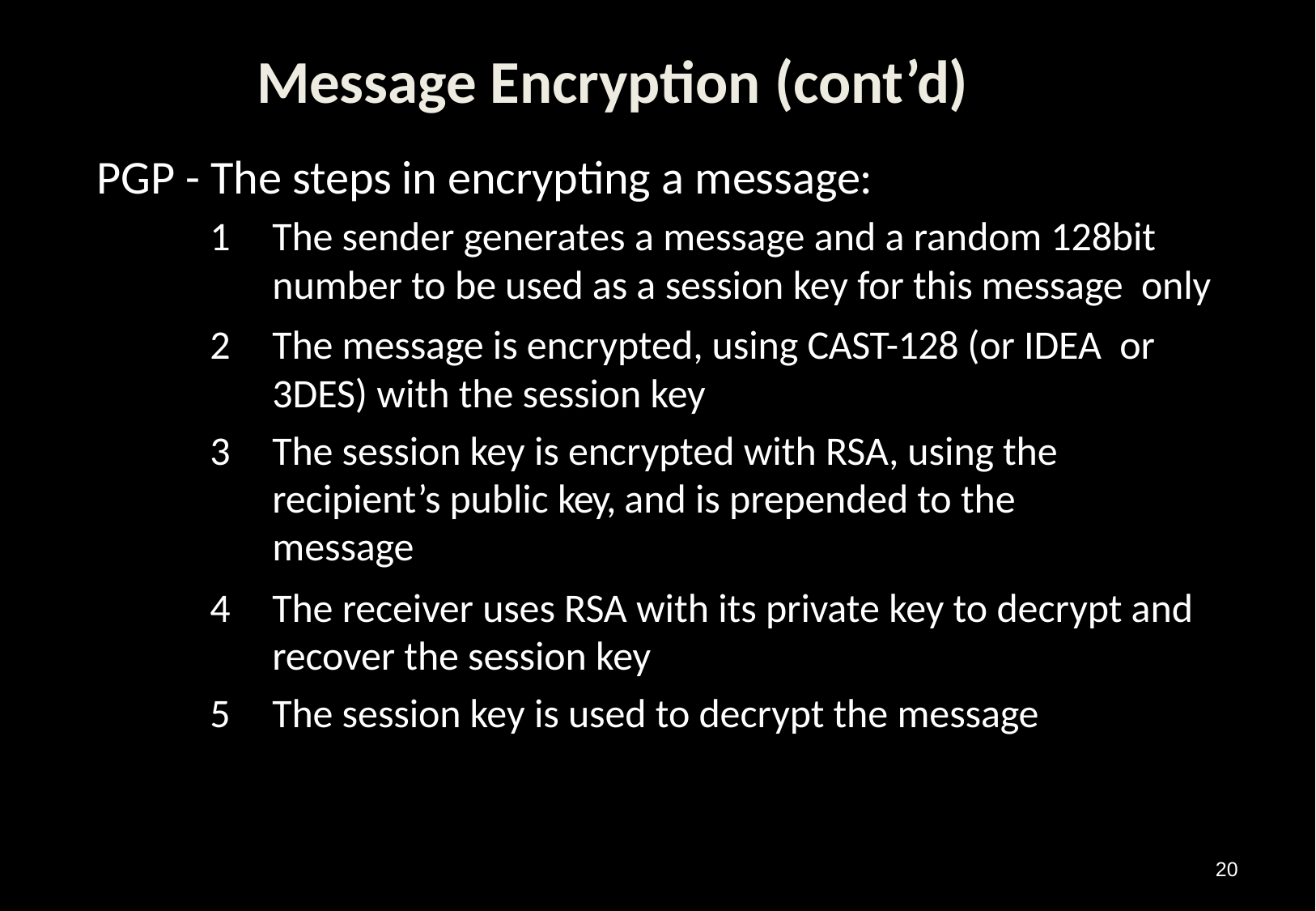

# Message Encryption (cont’d)
PGP - The steps in encrypting a message:
The sender generates a message and a random 128bit  number to be used as a session key for this message  only
The message is encrypted, using CAST-128 (or IDEA  or 3DES) with the session key
The session key is encrypted with RSA, using the  recipient’s public key, and is prepended to the  message
The receiver uses RSA with its private key to decrypt and recover the session key
The session key is used to decrypt the message
20